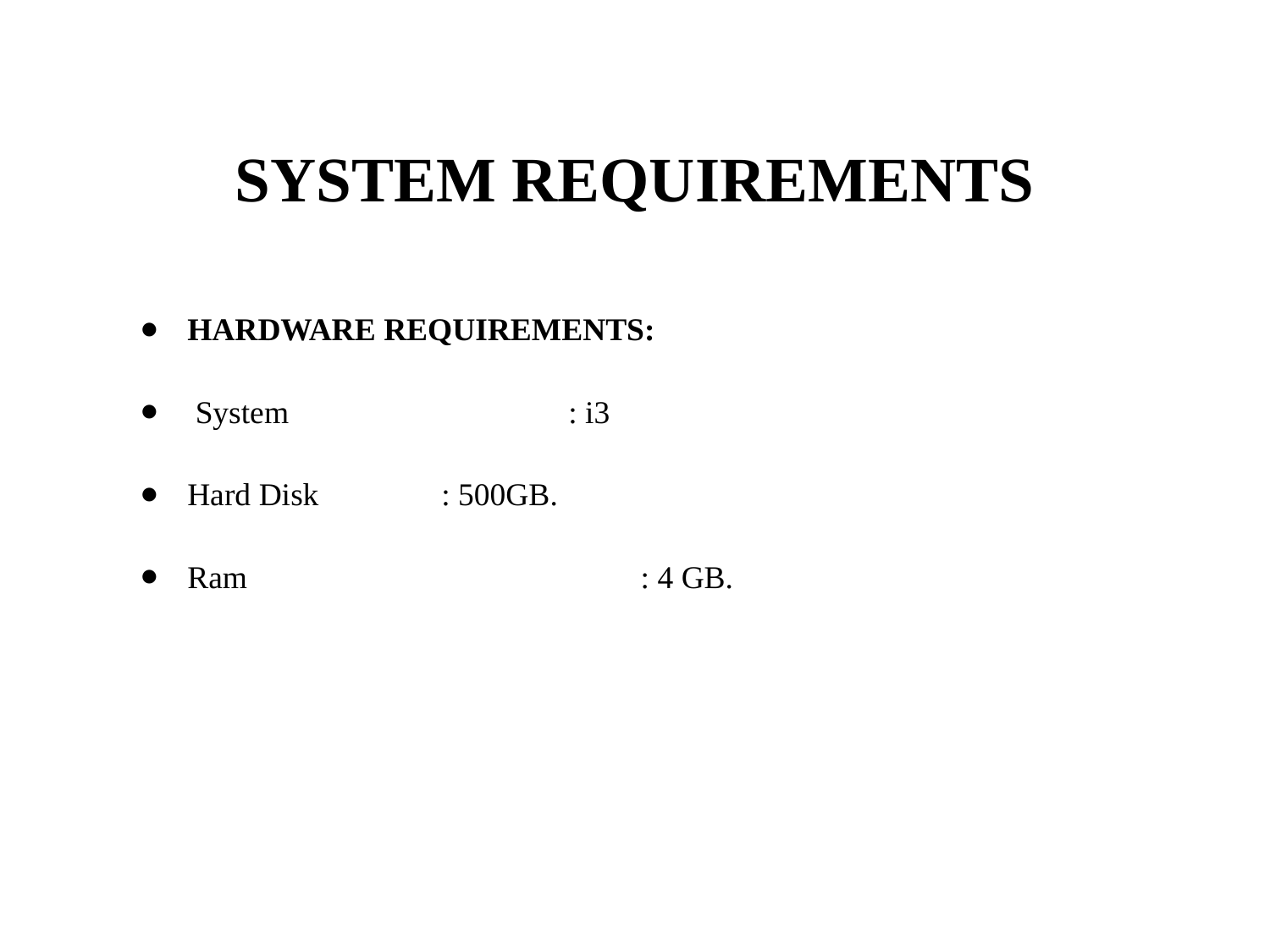

# SYSTEM REQUIREMENTS
HARDWARE REQUIREMENTS:
 System			: i3
Hard Disk           	: 500GB.
Ram			         : 4 GB.